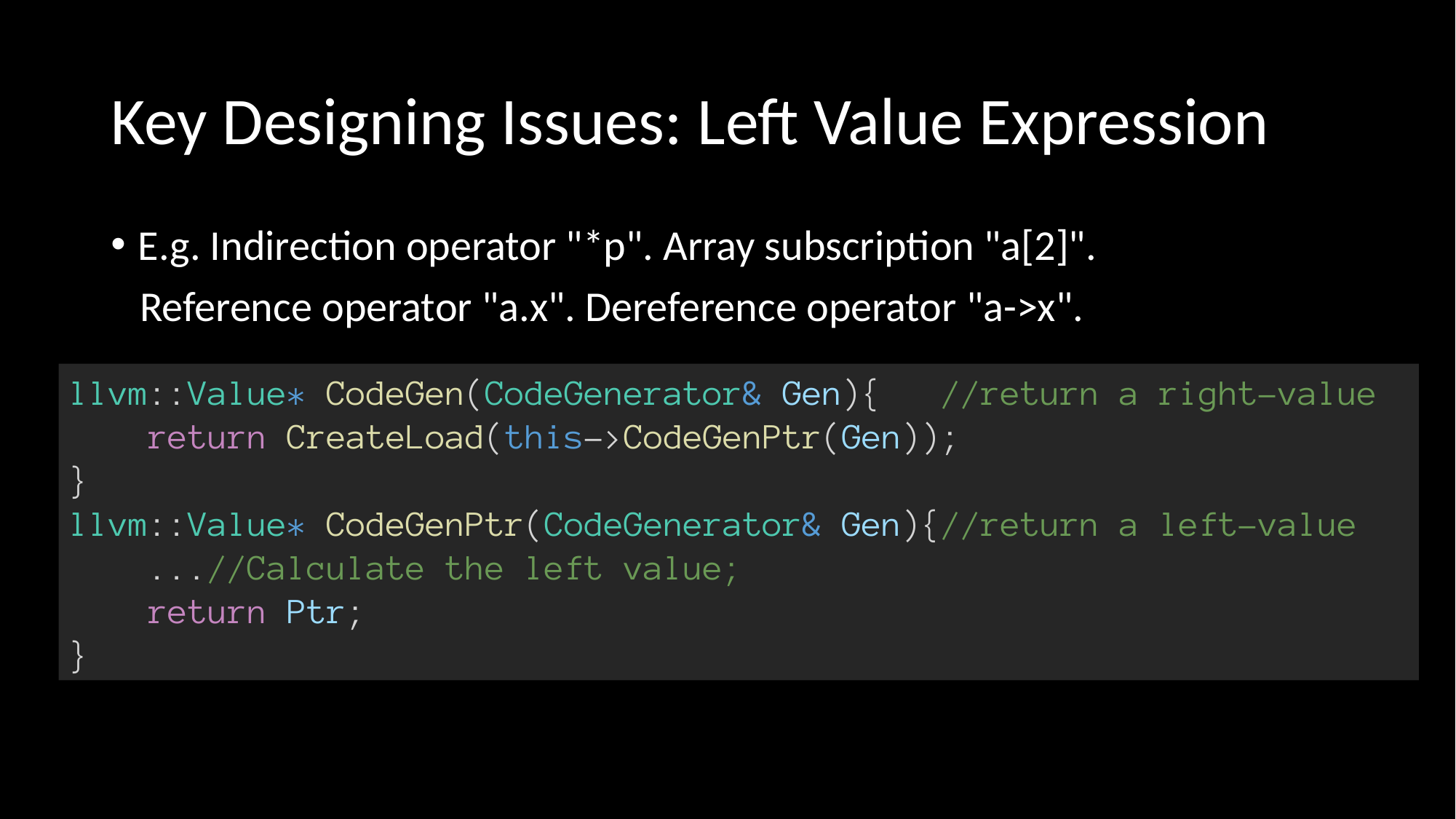

# Key Designing Issues: Left Value Expression
E.g. Indirection operator "*p". Array subscription "a[2]".
   Reference operator "a.x". Dereference operator "a->x".
llvm::Value* CodeGen(CodeGenerator& Gen){   //return a right-value
    return CreateLoad(this->CodeGenPtr(Gen));
}
llvm::Value* CodeGenPtr(CodeGenerator& Gen){//return a left-value
    ...//Calculate the left value;
    return Ptr;
}